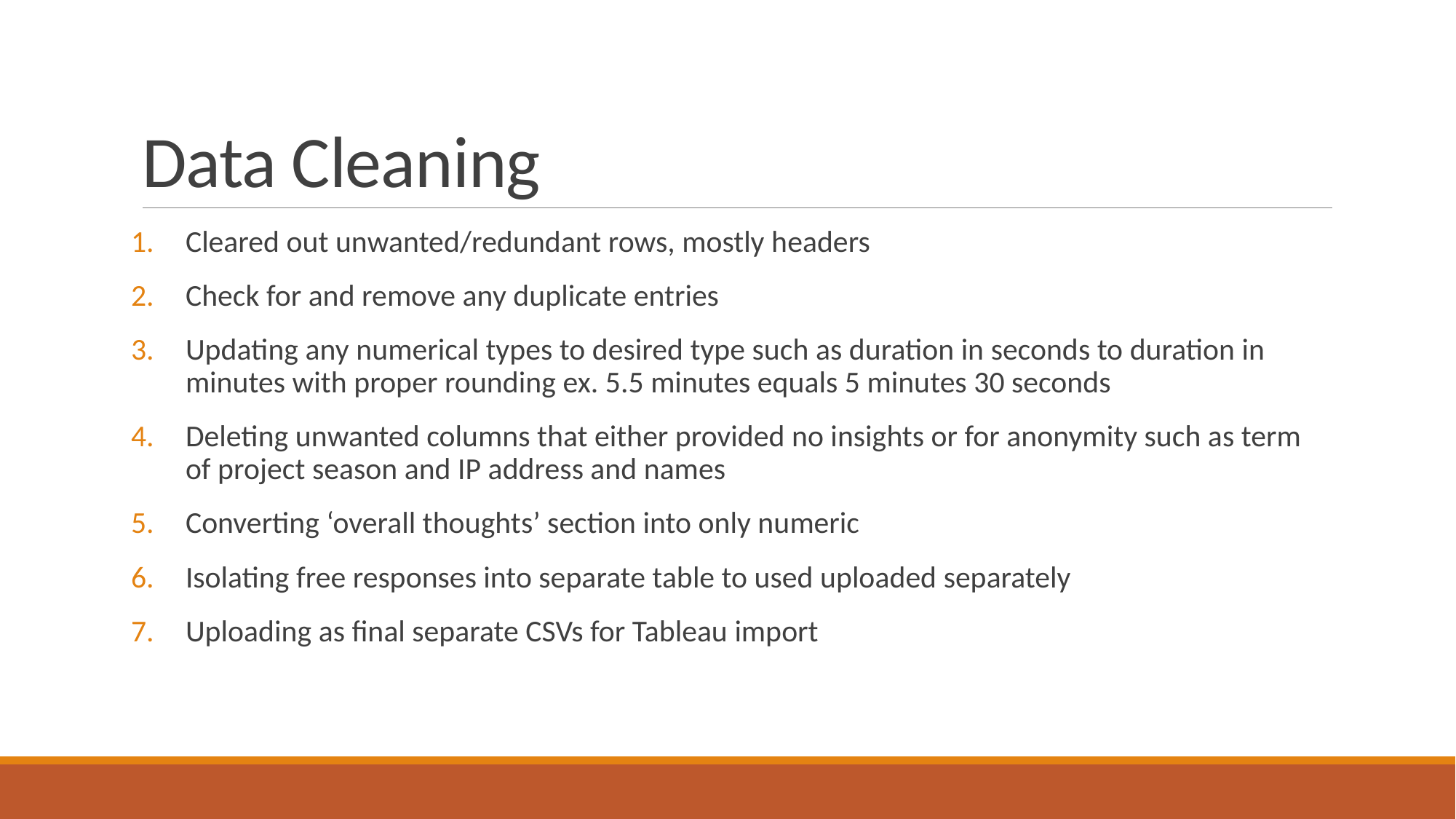

# Data Cleaning
Cleared out unwanted/redundant rows, mostly headers
Check for and remove any duplicate entries
Updating any numerical types to desired type such as duration in seconds to duration in minutes with proper rounding ex. 5.5 minutes equals 5 minutes 30 seconds
Deleting unwanted columns that either provided no insights or for anonymity such as term of project season and IP address and names
Converting ‘overall thoughts’ section into only numeric
Isolating free responses into separate table to used uploaded separately
Uploading as final separate CSVs for Tableau import